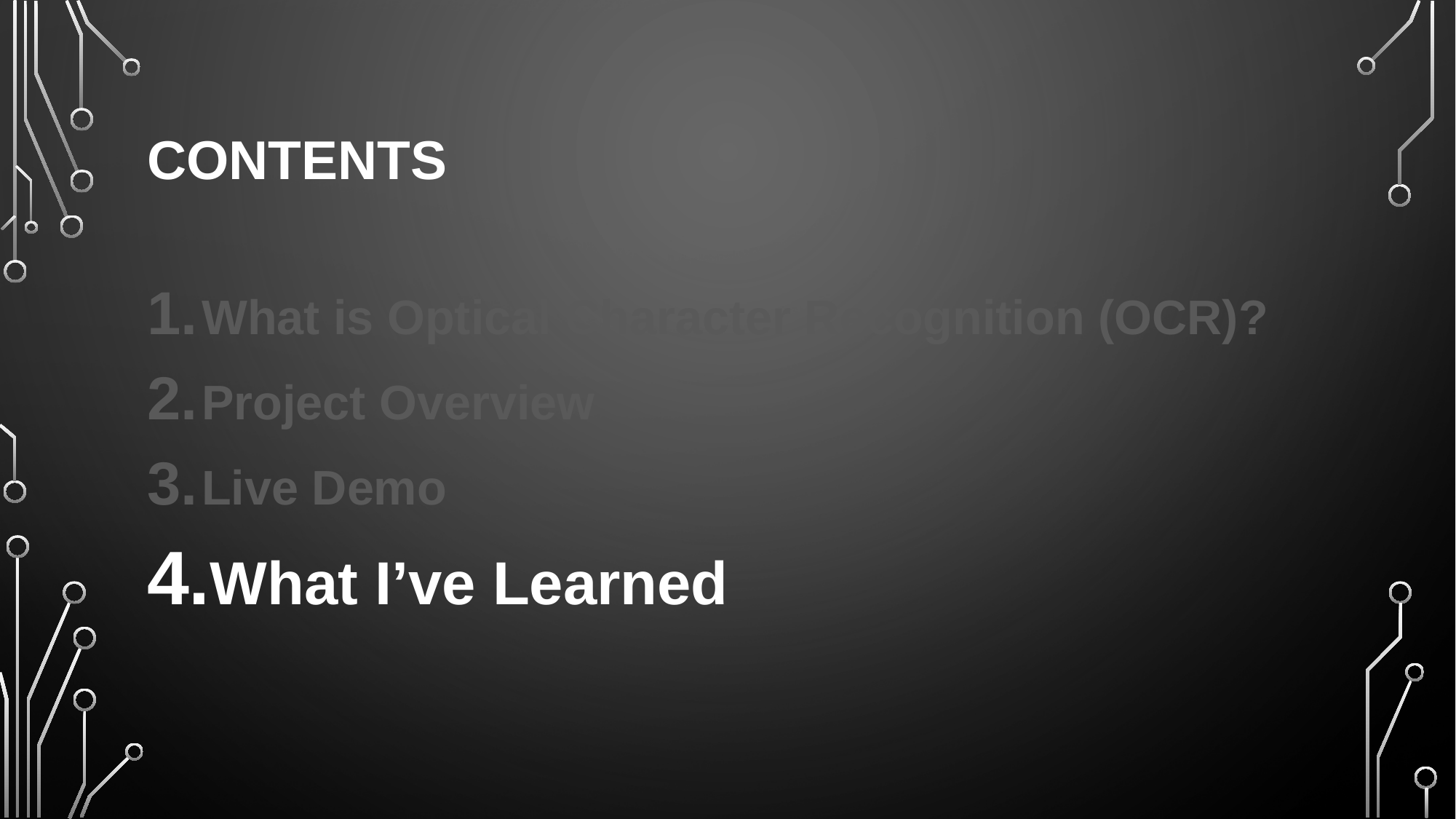

# Contents
What is Optical Character Recognition (OCR)?
Project Overview
Live Demo
What I’ve Learned